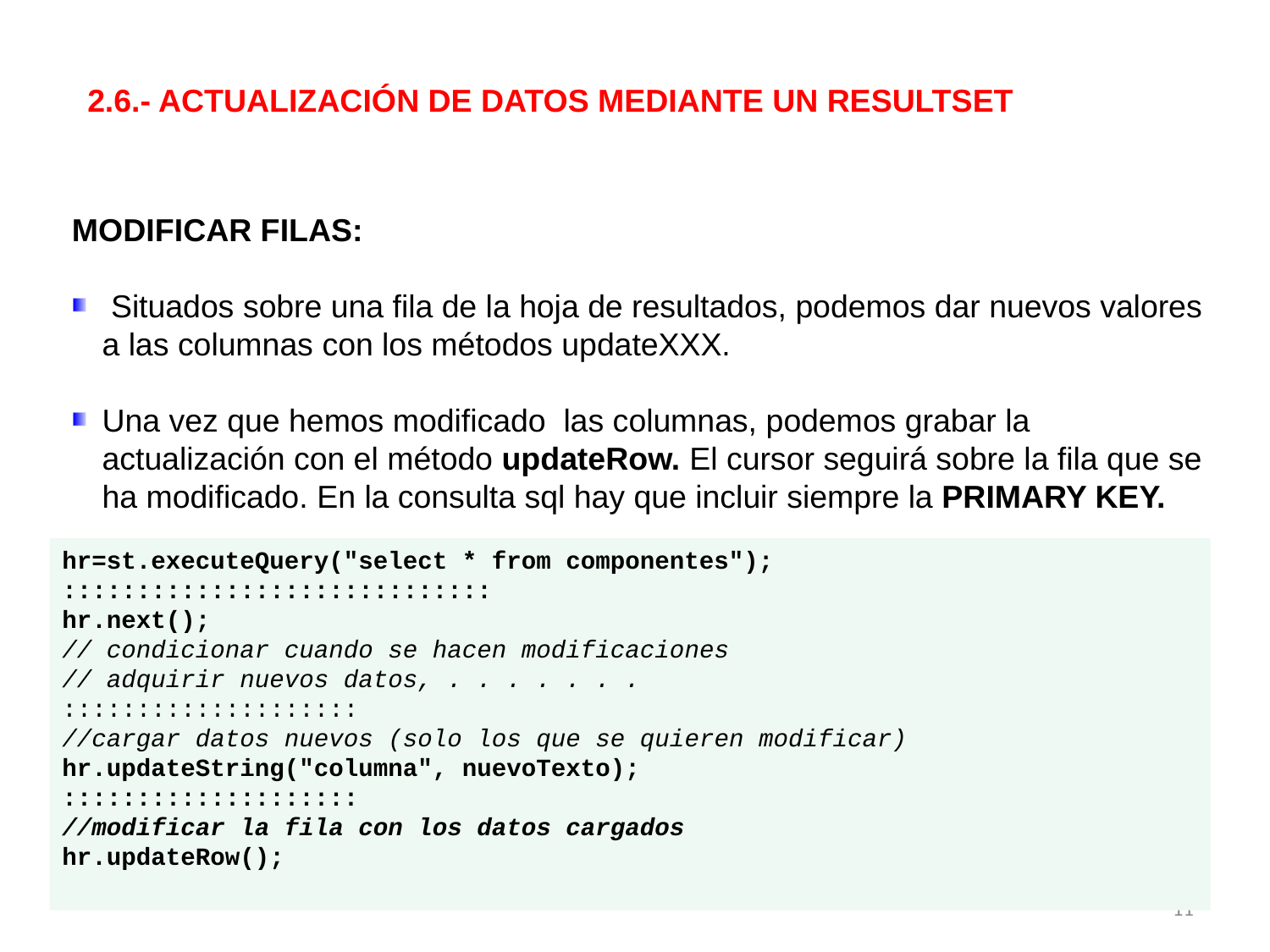

2.6.- ACTUALIZACIÓN DE DATOS MEDIANTE UN RESULTSET

MODIFICAR FILAS:

 Situados sobre una fila de la hoja de resultados, podemos dar nuevos valores a las columnas con los métodos updateXXX.

Una vez que hemos modificado  las columnas, podemos grabar la actualización con el método updateRow. El cursor seguirá sobre la fila que se ha modificado. En la consulta sql hay que incluir siempre la PRIMARY KEY.

hr=st.executeQuery("select * from componentes");
:::::::::::::::::::::::::::::
hr.next();
// condicionar cuando se hacen modificaciones
// adquirir nuevos datos, . . . . . . .
::::::::::::::::::::
//cargar datos nuevos (solo los que se quieren modificar)
hr.updateString("columna", nuevoTexto);
::::::::::::::::::::
//modificar la fila con los datos cargados
hr.updateRow();

11